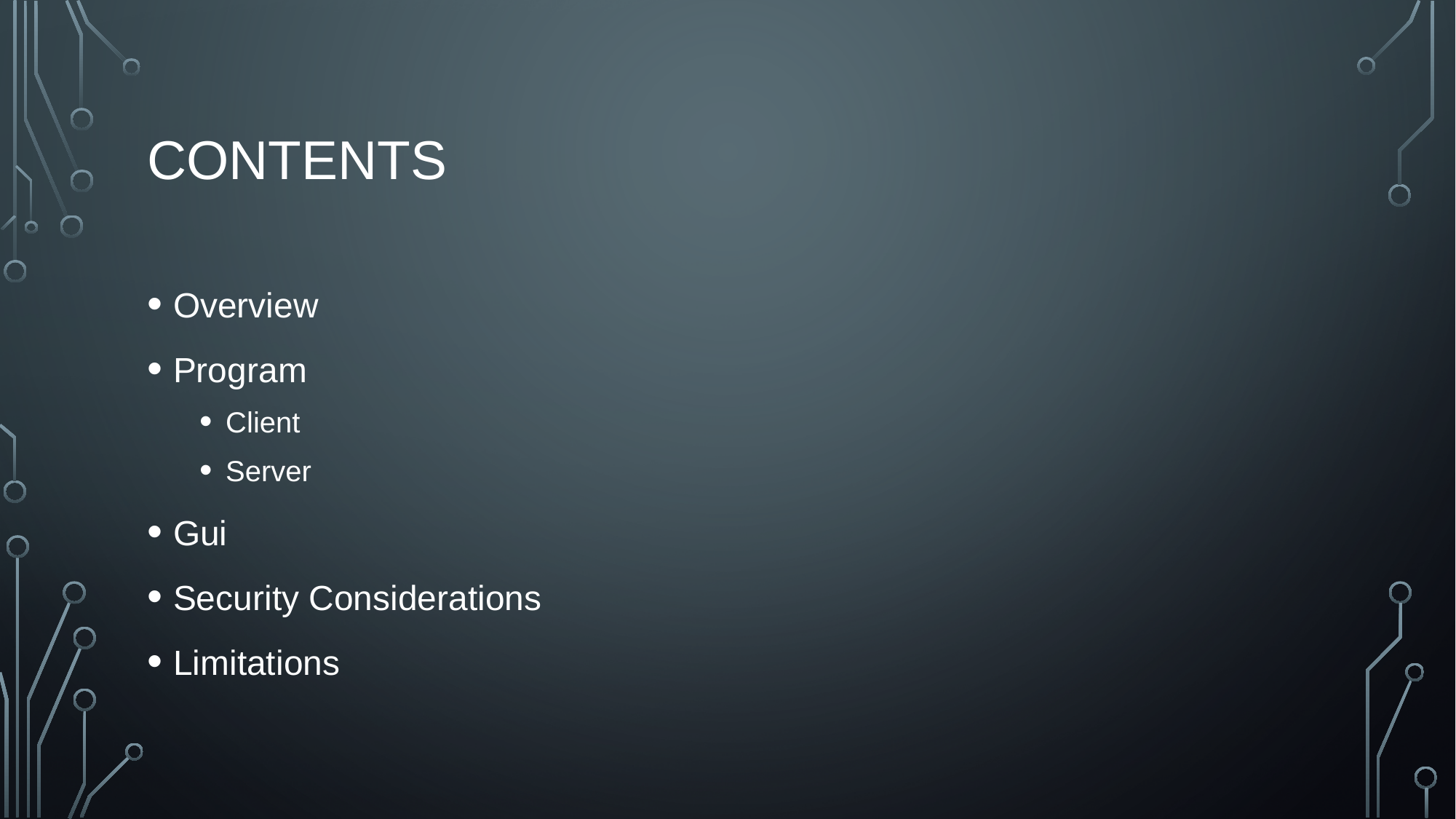

# Contents
Overview
Program
Client
Server
Gui
Security Considerations
Limitations